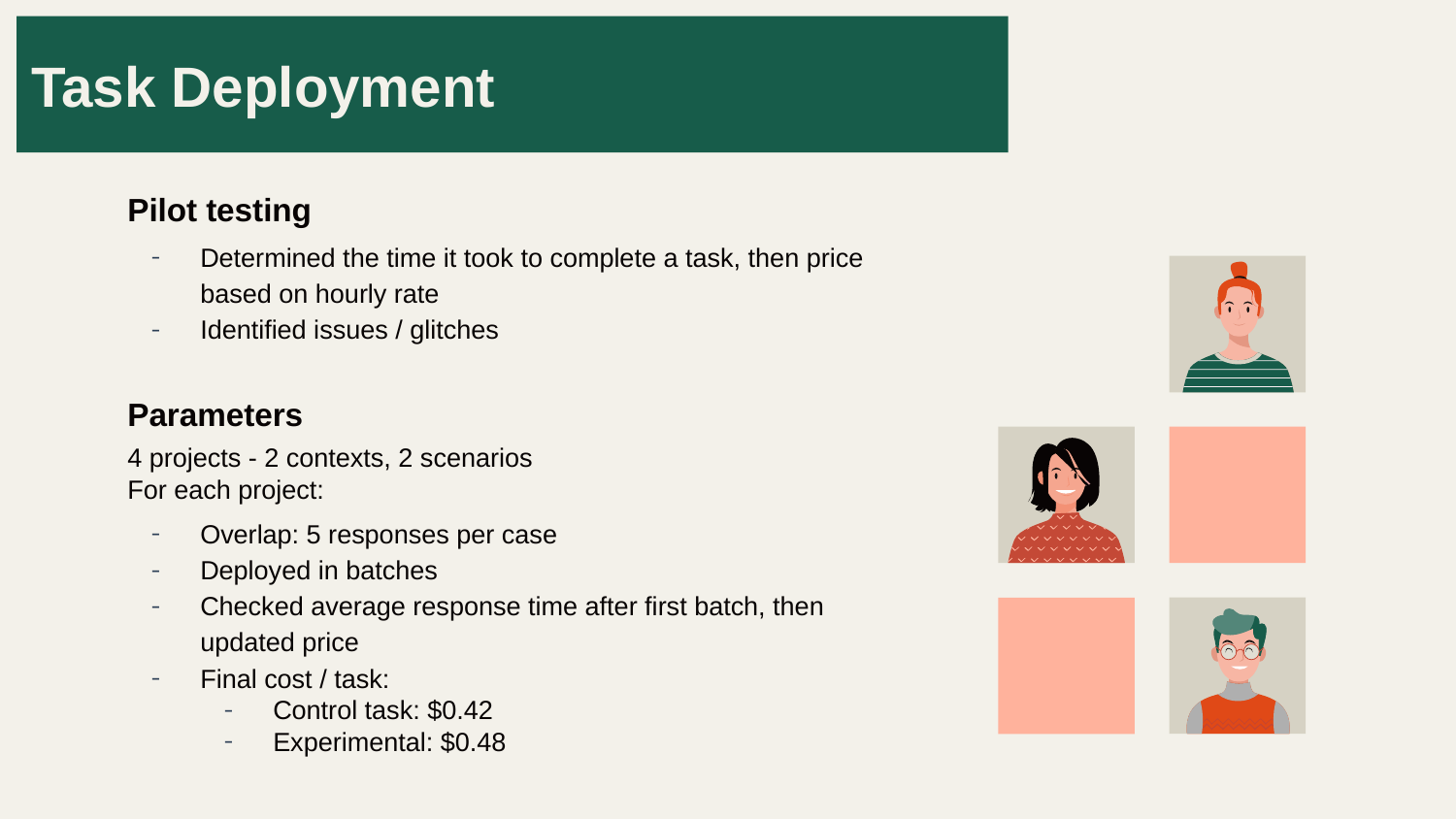

# Task Deployment
Pilot testing
Determined the time it took to complete a task, then price based on hourly rate
Identified issues / glitches

Parameters
4 projects - 2 contexts, 2 scenarios
For each project:
Overlap: 5 responses per case
Deployed in batches
Checked average response time after first batch, then updated price
Final cost / task:
Control task: $0.42
Experimental: $0.48